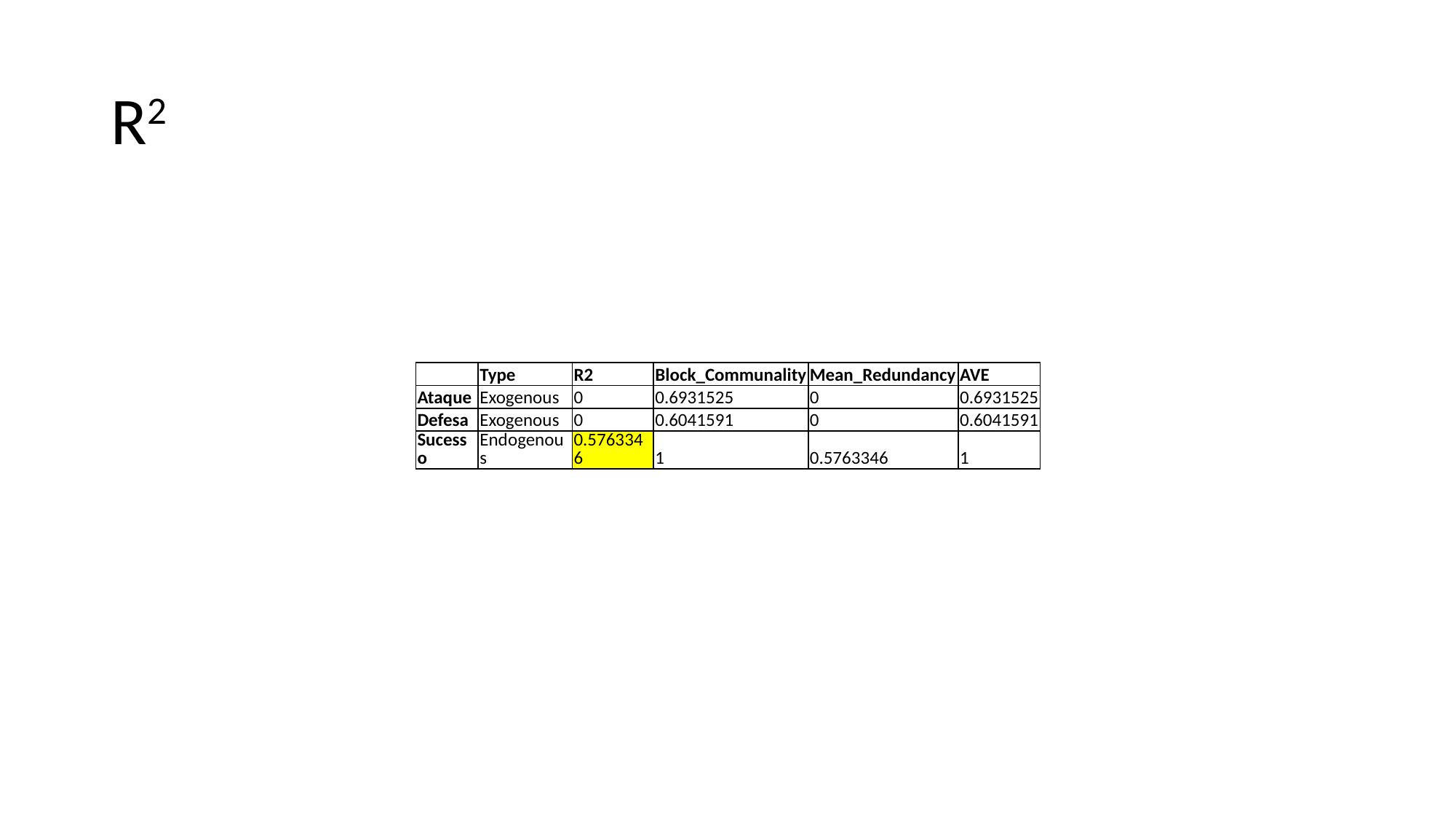

# R2
|  | Type | R2 | Block\_Communality | Mean\_Redundancy | AVE |
| --- | --- | --- | --- | --- | --- |
| Ataque | Exogenous | 0 | 0.6931525 | 0 | 0.6931525 |
| Defesa | Exogenous | 0 | 0.6041591 | 0 | 0.6041591 |
| Sucesso | Endogenous | 0.5763346 | 1 | 0.5763346 | 1 |